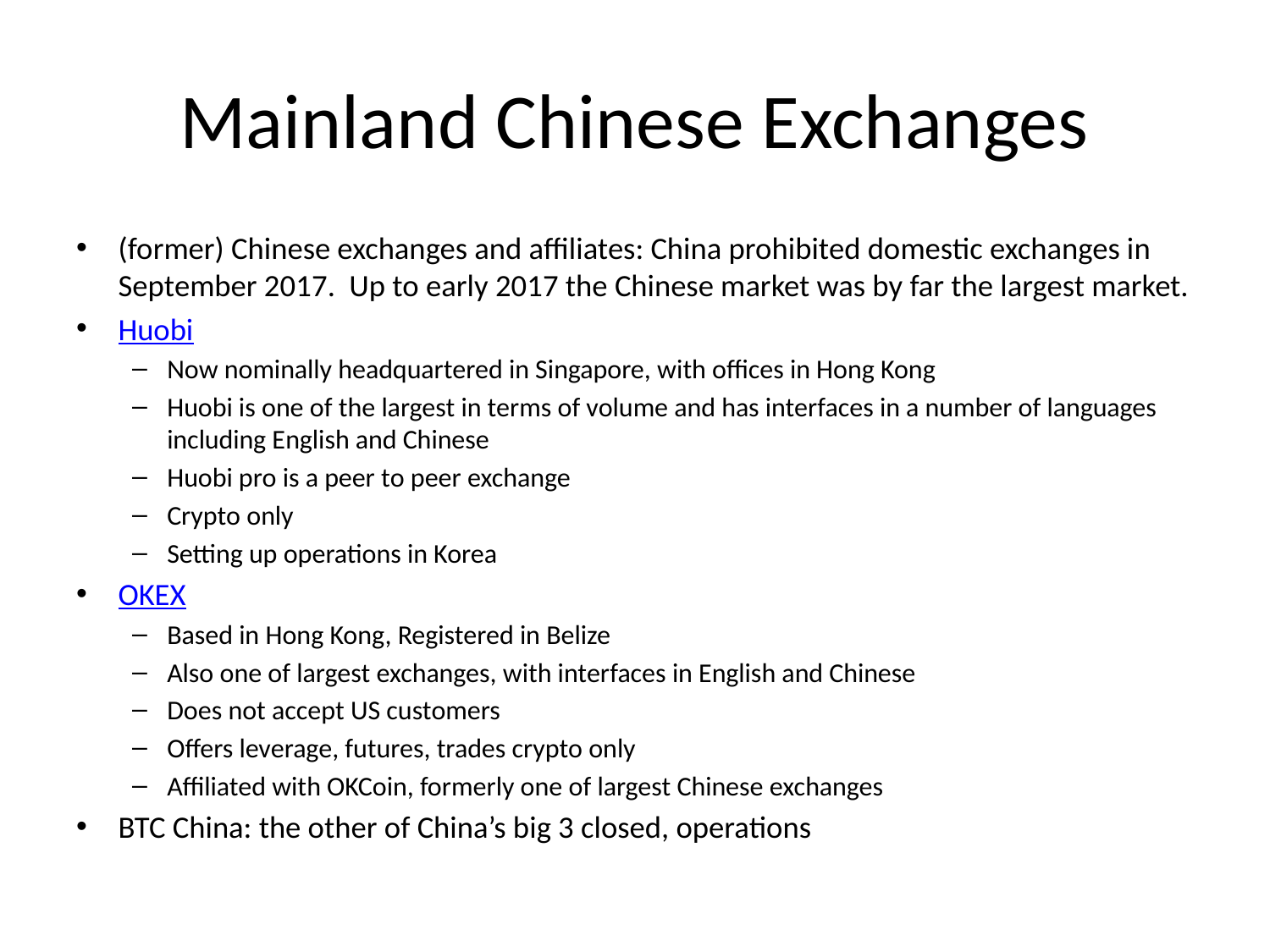

# Mainland Chinese Exchanges
(former) Chinese exchanges and affiliates: China prohibited domestic exchanges in September 2017.  Up to early 2017 the Chinese market was by far the largest market.
Huobi
Now nominally headquartered in Singapore, with offices in Hong Kong
Huobi is one of the largest in terms of volume and has interfaces in a number of languages including English and Chinese
Huobi pro is a peer to peer exchange
Crypto only
Setting up operations in Korea
OKEX
Based in Hong Kong, Registered in Belize
Also one of largest exchanges, with interfaces in English and Chinese
Does not accept US customers
Offers leverage, futures, trades crypto only
Affiliated with OKCoin, formerly one of largest Chinese exchanges
BTC China: the other of China’s big 3 closed, operations